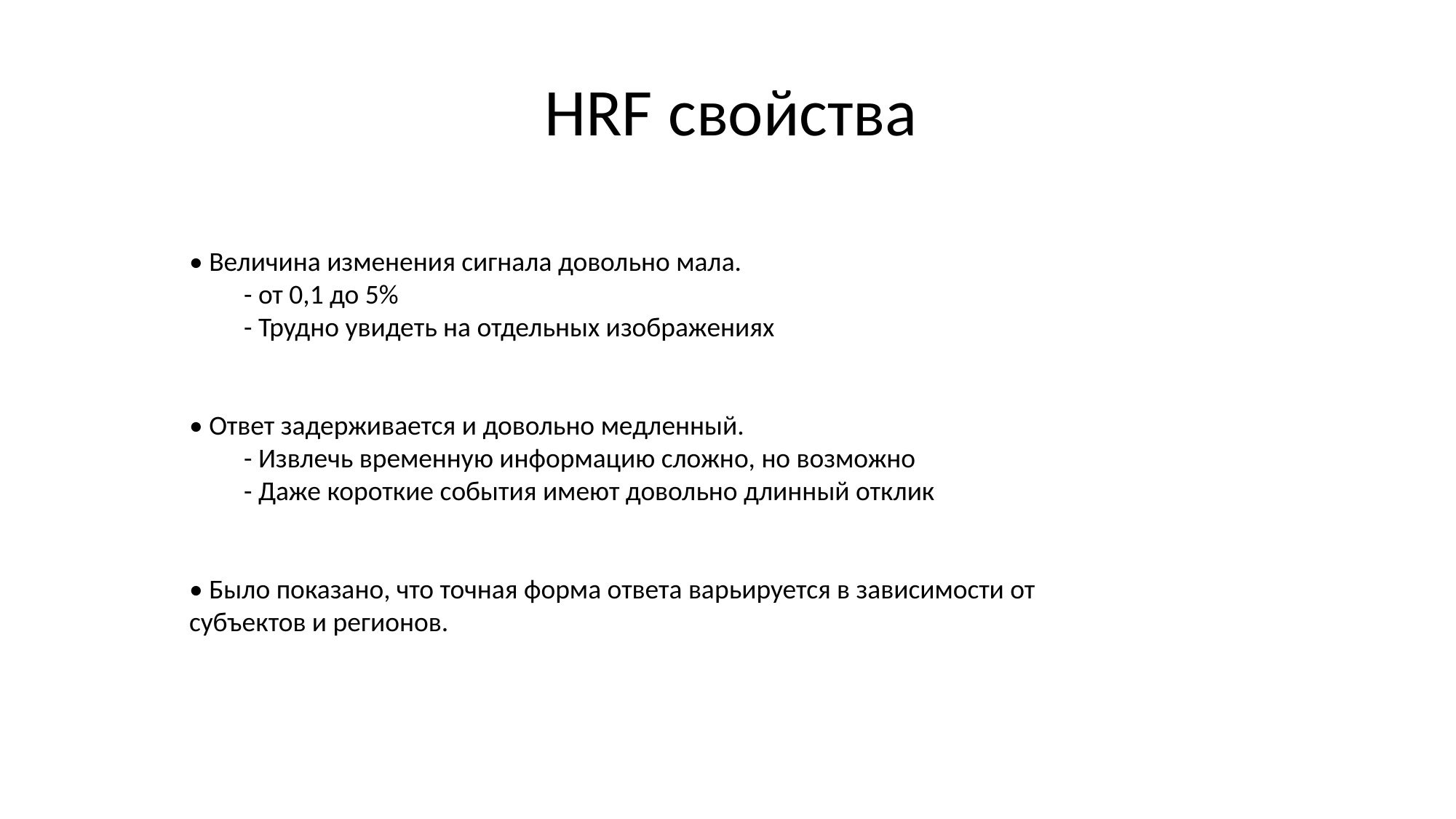

# HRF свойства
• Величина изменения сигнала довольно мала.
- от 0,1 до 5%
- Трудно увидеть на отдельных изображениях

• Ответ задерживается и довольно медленный.
- Извлечь временную информацию сложно, но возможно
- Даже короткие события имеют довольно длинный отклик

• Было показано, что точная форма ответа варьируется в зависимости от субъектов и регионов.